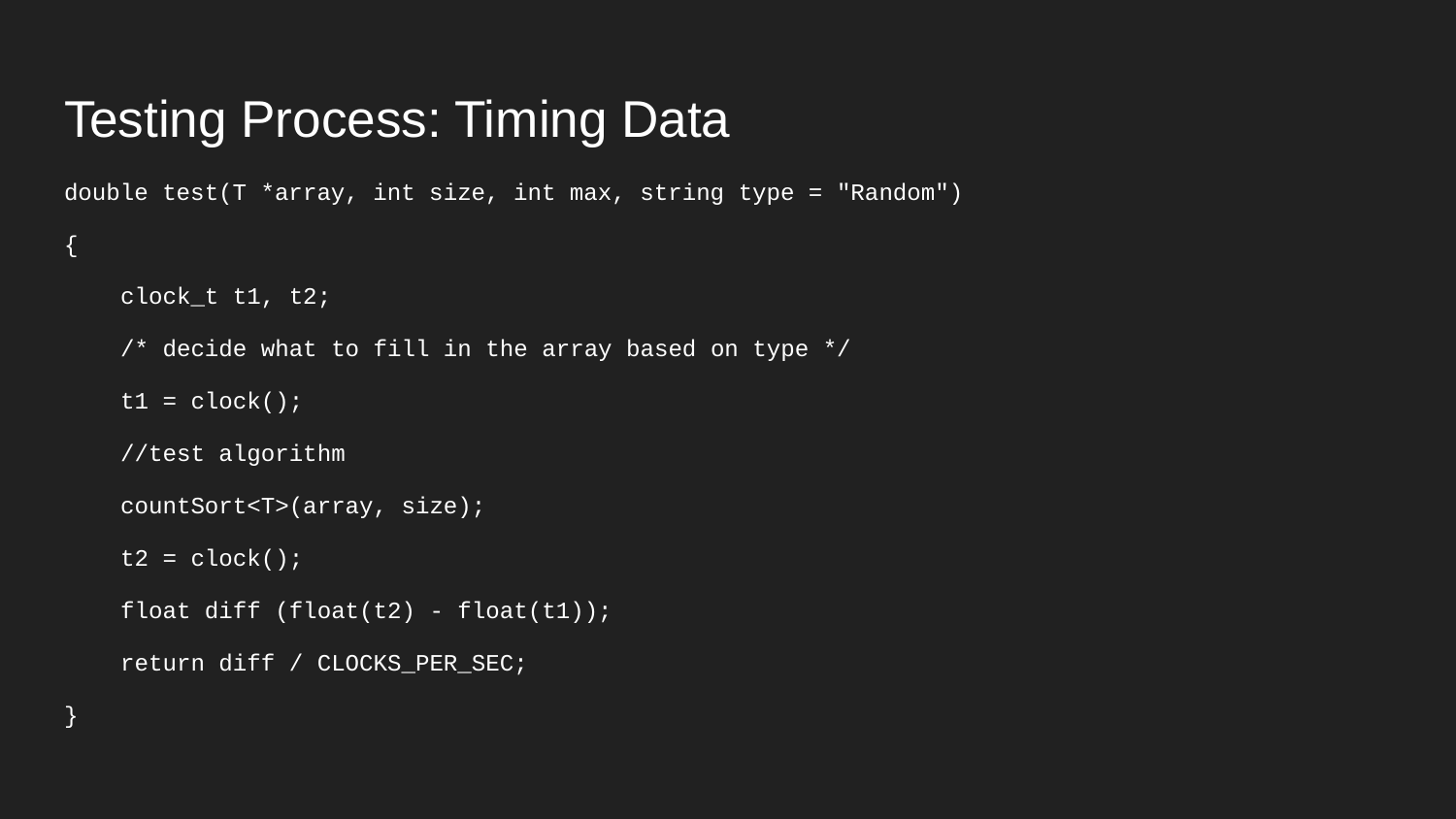

# Testing Process: Timing Data

double test(T *array, int size, int max, string type = "Random")
{
    clock_t t1, t2;
    /* decide what to fill in the array based on type */
    t1 = clock();
    //test algorithm
    countSort<T>(array, size);
    t2 = clock();
    float diff (float(t2) - float(t1));
    return diff / CLOCKS_PER_SEC;
}